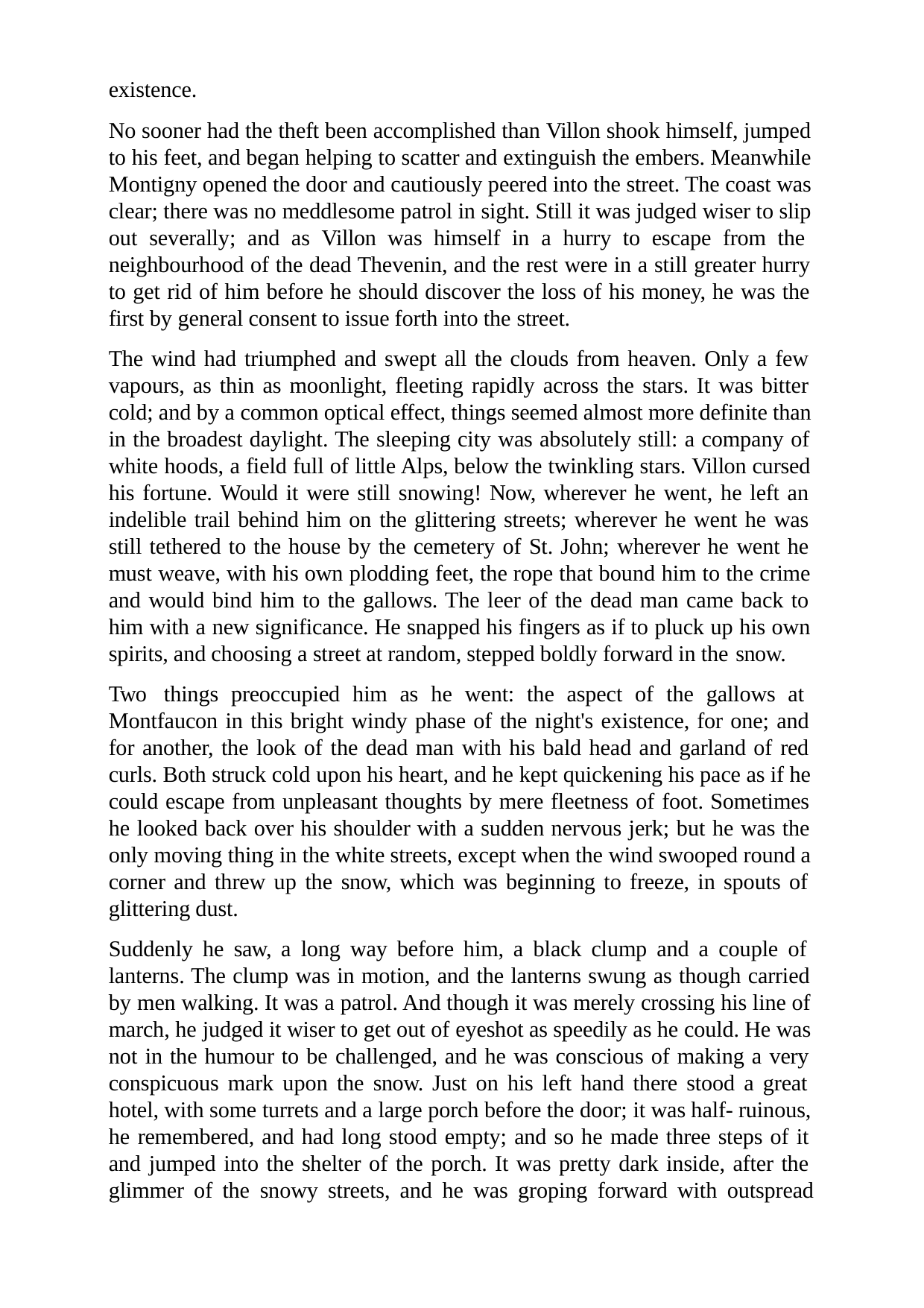

existence.
No sooner had the theft been accomplished than Villon shook himself, jumped  to his feet, and began helping to scatter and extinguish the embers. Meanwhile  Montigny opened the door and cautiously peered into the street. The coast was  clear; there was no meddlesome patrol in sight. Still it was judged wiser to slip  out severally; and as Villon was himself in a hurry to escape from the  neighbourhood of the dead Thevenin, and the rest were in a still greater hurry  to get rid of him before he should discover the loss of his money, he was the  first by general consent to issue forth into the street.
The wind had triumphed and swept all the clouds from heaven. Only a few  vapours, as thin as moonlight, fleeting rapidly across the stars. It was bitter  cold; and by a common optical effect, things seemed almost more definite than  in the broadest daylight. The sleeping city was absolutely still: a company of  white hoods, a field full of little Alps, below the twinkling stars. Villon cursed  his fortune. Would it were still snowing! Now, wherever he went, he left an  indelible trail behind him on the glittering streets; wherever he went he was  still tethered to the house by the cemetery of St. John; wherever he went he  must weave, with his own plodding feet, the rope that bound him to the crime  and would bind him to the gallows. The leer of the dead man came back to  him with a new significance. He snapped his fingers as if to pluck up his own  spirits, and choosing a street at random, stepped boldly forward in the snow.
Two things preoccupied him as he went: the aspect of the gallows at  Montfaucon in this bright windy phase of the night's existence, for one; and  for another, the look of the dead man with his bald head and garland of red  curls. Both struck cold upon his heart, and he kept quickening his pace as if he  could escape from unpleasant thoughts by mere fleetness of foot. Sometimes  he looked back over his shoulder with a sudden nervous jerk; but he was the  only moving thing in the white streets, except when the wind swooped round a  corner and threw up the snow, which was beginning to freeze, in spouts of  glittering dust.
Suddenly he saw, a long way before him, a black clump and a couple of  lanterns. The clump was in motion, and the lanterns swung as though carried  by men walking. It was a patrol. And though it was merely crossing his line of  march, he judged it wiser to get out of eyeshot as speedily as he could. He was  not in the humour to be challenged, and he was conscious of making a very  conspicuous mark upon the snow. Just on his left hand there stood a great  hotel, with some turrets and a large porch before the door; it was half- ruinous,  he remembered, and had long stood empty; and so he made three steps of it  and jumped into the shelter of the porch. It was pretty dark inside, after the  glimmer of the snowy streets, and he was groping forward with outspread